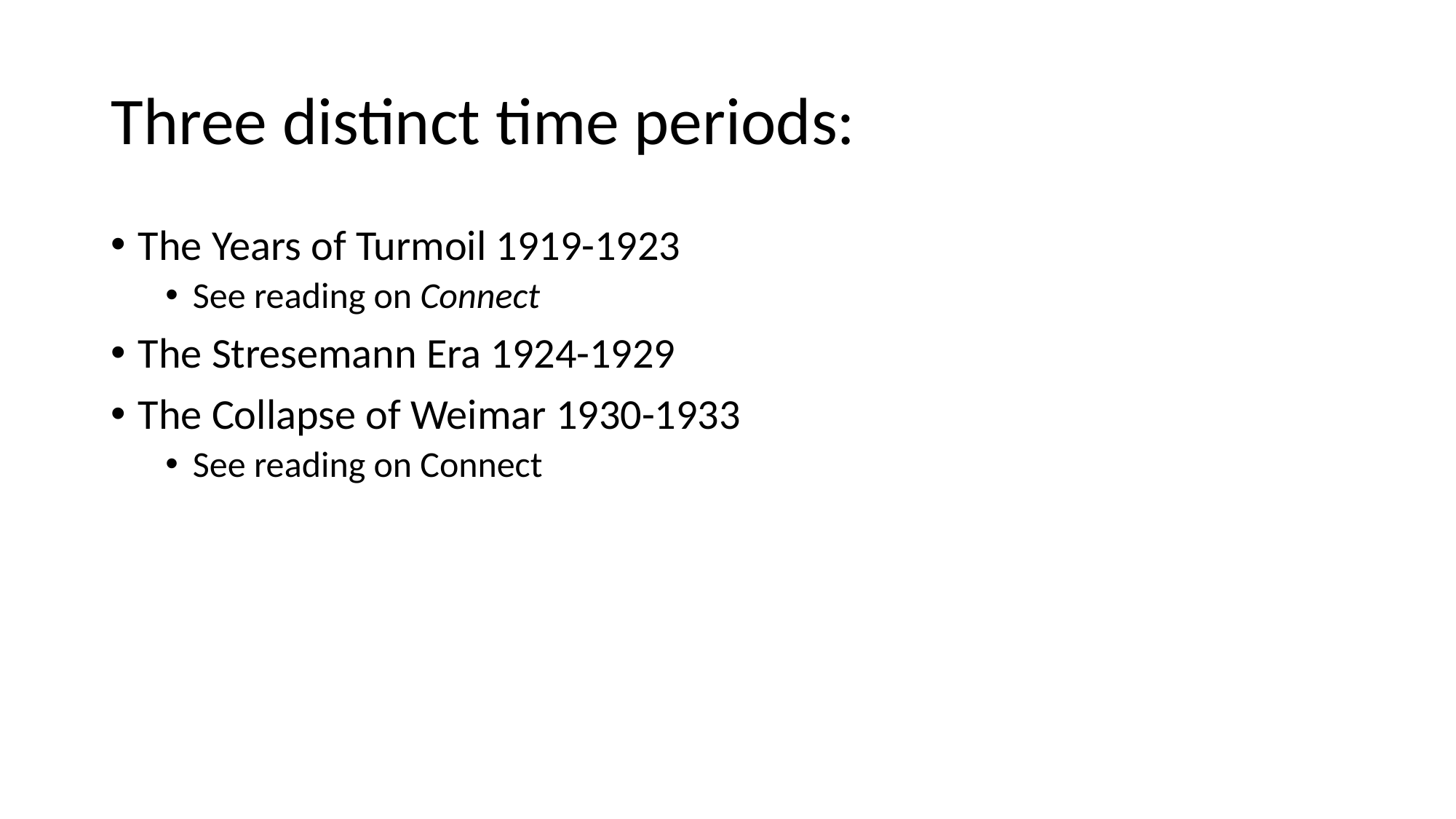

# Three distinct time periods:
The Years of Turmoil 1919-1923
See reading on Connect
The Stresemann Era 1924-1929
The Collapse of Weimar 1930-1933
See reading on Connect